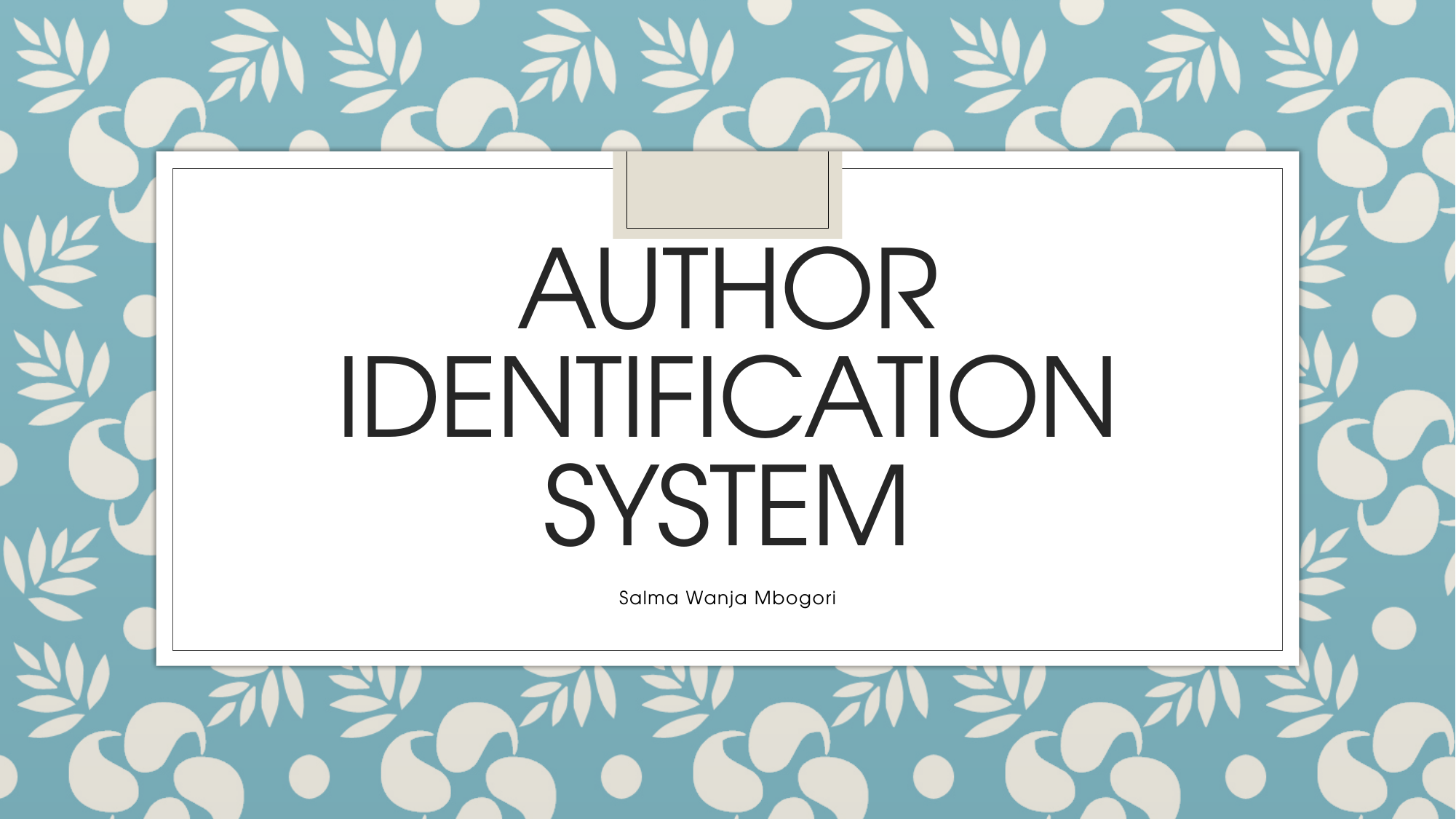

# Author identification system

Salma Wanja Mbogori